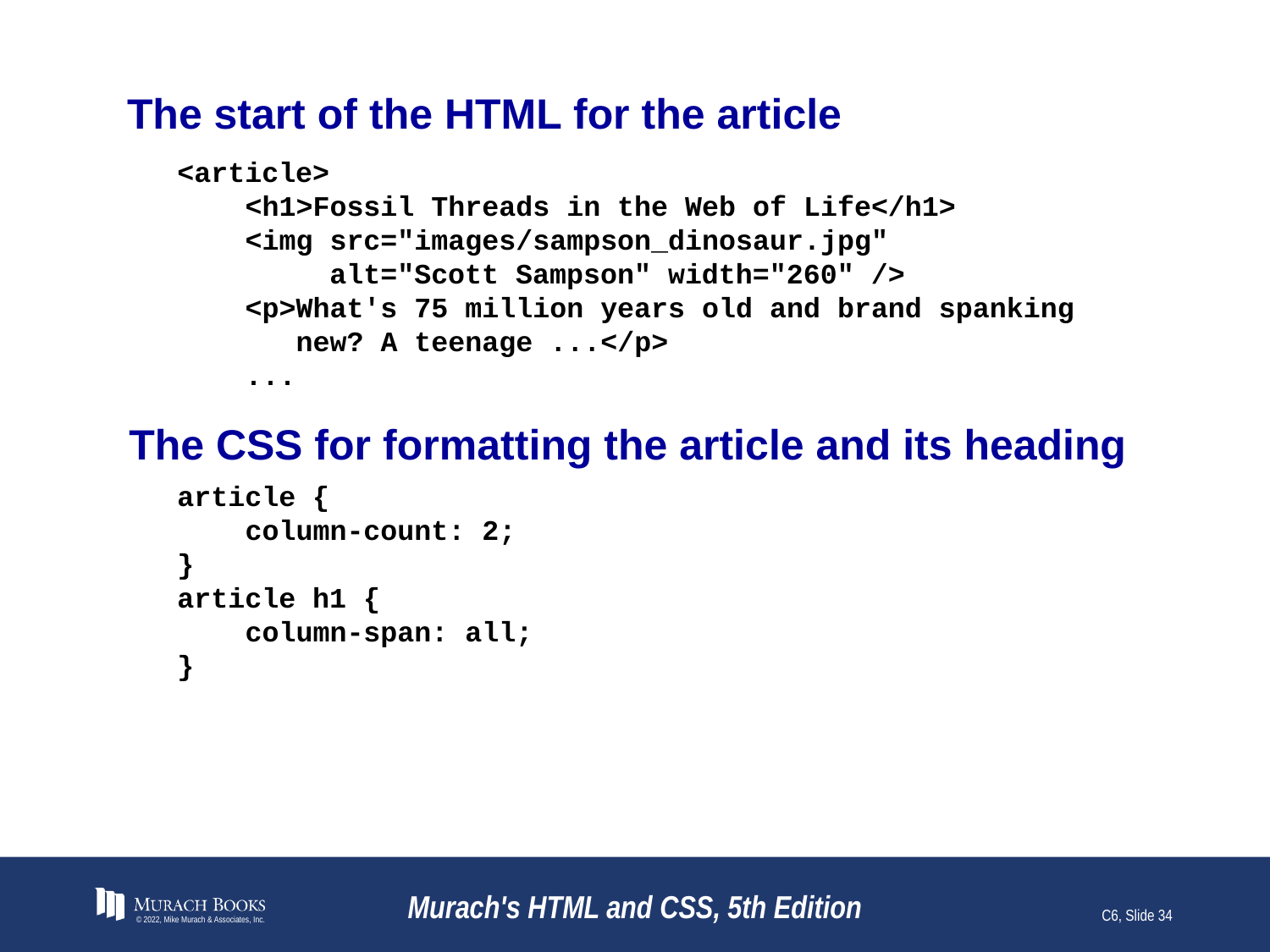

# The start of the HTML for the article
<article>
    <h1>Fossil Threads in the Web of Life</h1>
    <img src="images/sampson_dinosaur.jpg"
         alt="Scott Sampson" width="260" />
    <p>What's 75 million years old and brand spanking
       new? A teenage ...</p>
    ...
The CSS for formatting the article and its heading
article {
    column-count: 2;
}
article h1 {
    column-span: all;
}

© 2022, Mike Murach & Associates, Inc.
Murach's HTML and CSS, 5th Edition

C6, Slide 34